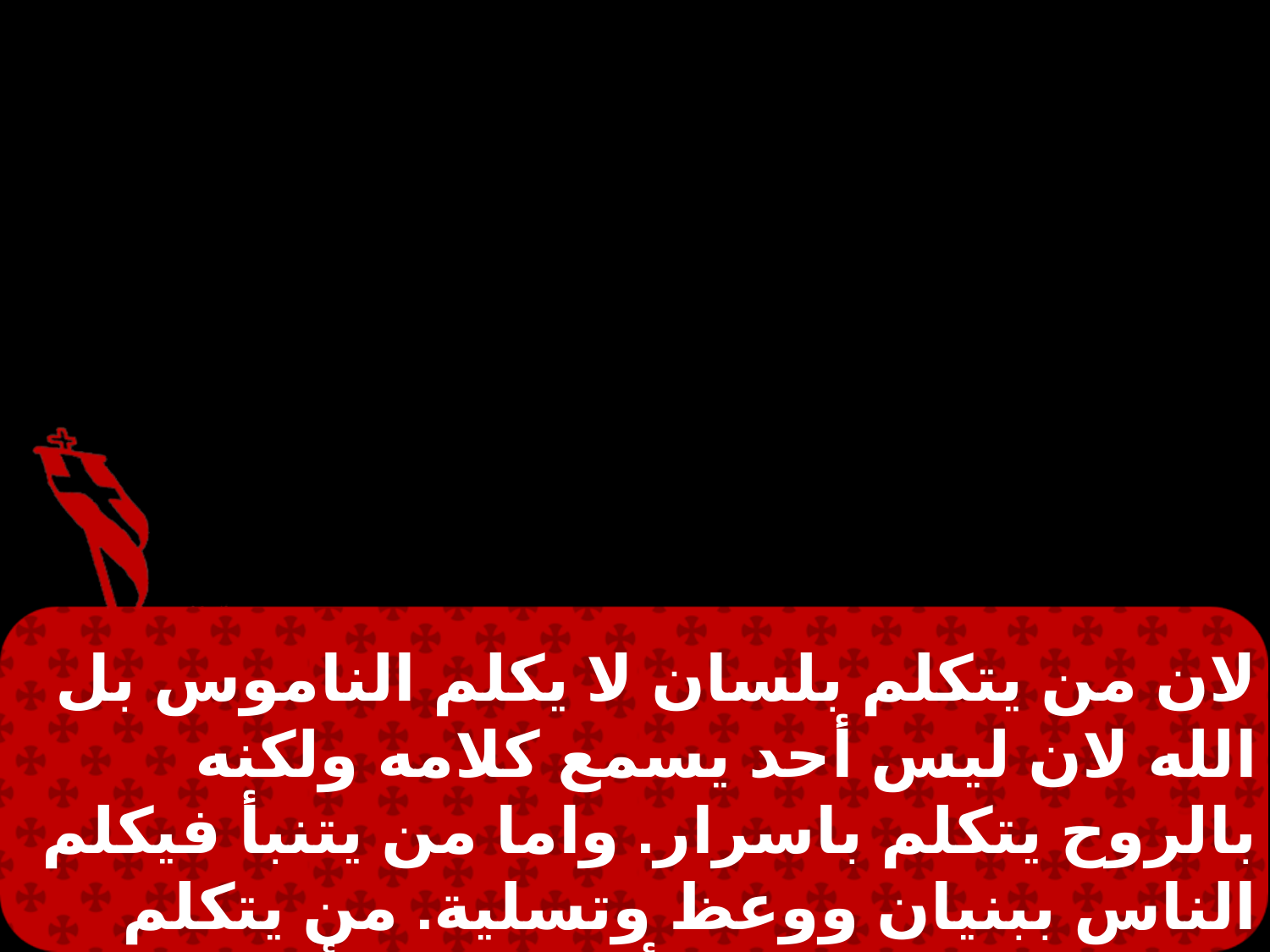

لان من يتكلم بلسان لا يكلم الناموس بل الله لان ليس أحد يسمع كلامه ولكنه بالروح يتكلم باسرار. واما من يتنبأ فيكلم الناس ببنيان ووعظ وتسلية. من يتكلم بلسان يبنى نفسه وأما من يتنبأ فيبنى